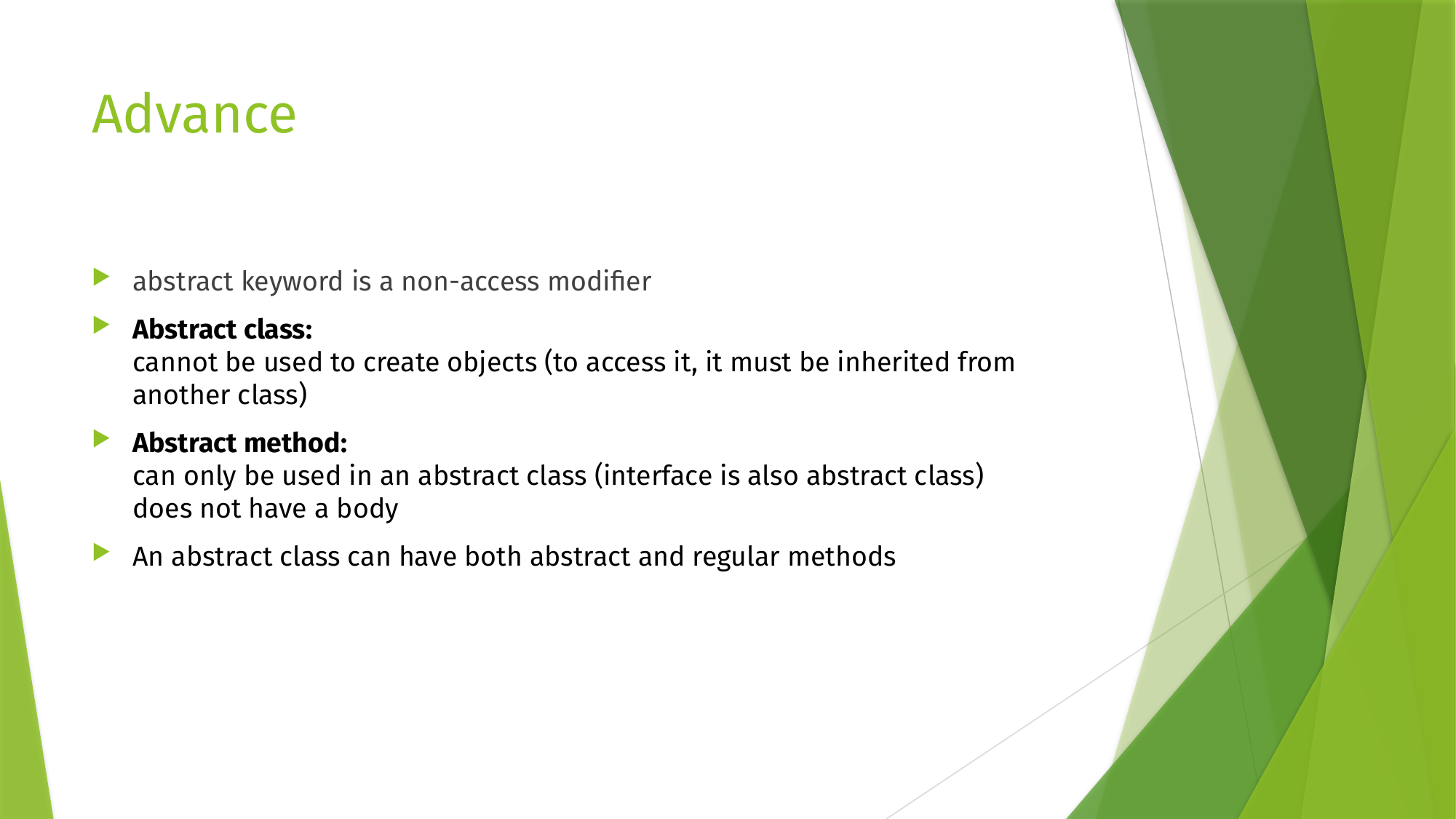

# Advance
abstract keyword is a non-access modifier
Abstract class: 
cannot be used to create objects (to access it, it must be inherited from another class)
Abstract method: 
can only be used in an abstract class (interface is also abstract class)
does not have a body
An abstract class can have both abstract and regular methods